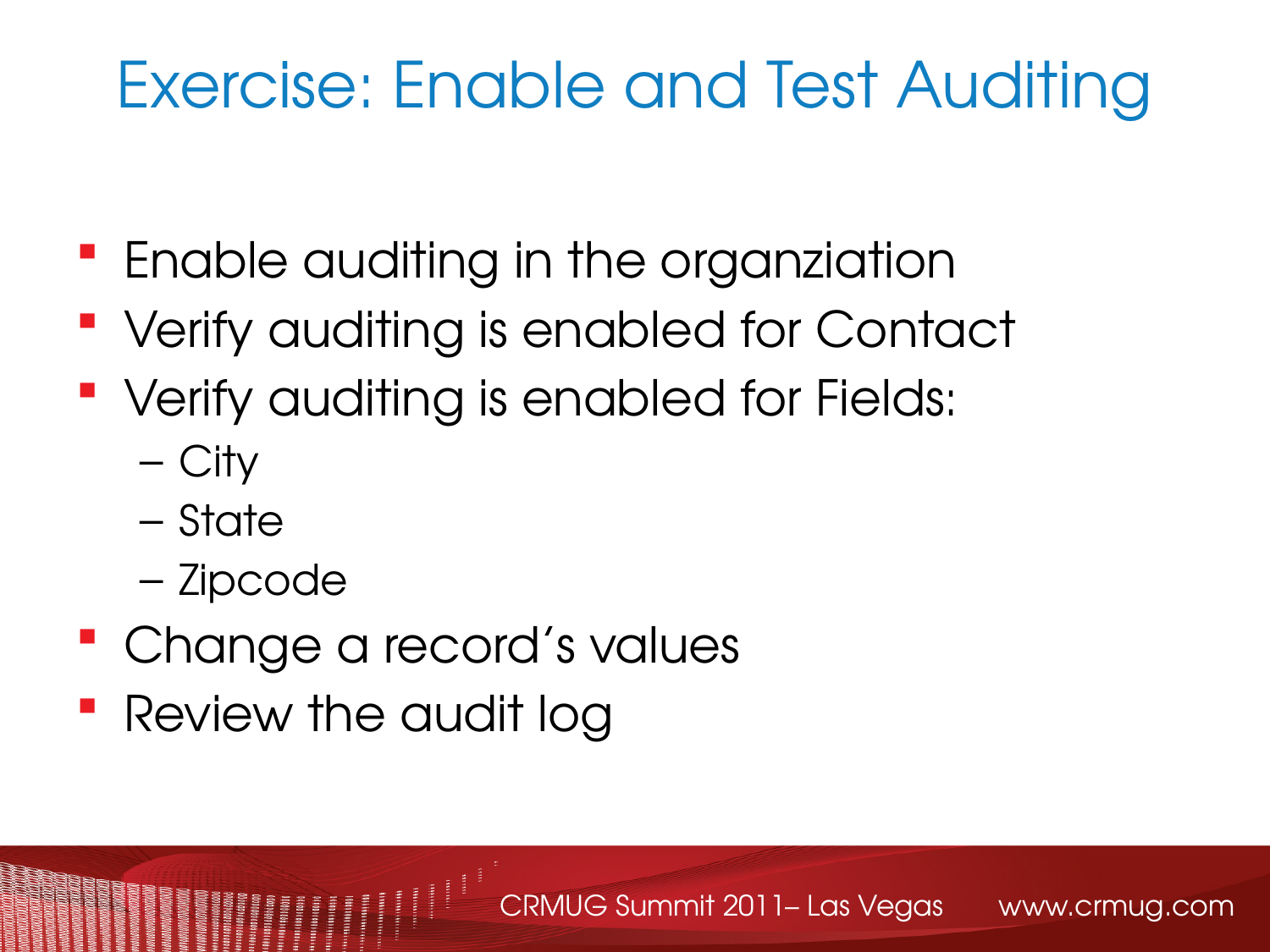

# Exercise: Enable and Test Auditing
Enable auditing in the organziation
Verify auditing is enabled for Contact
Verify auditing is enabled for Fields:
City
State
Zipcode
Change a record’s values
Review the audit log